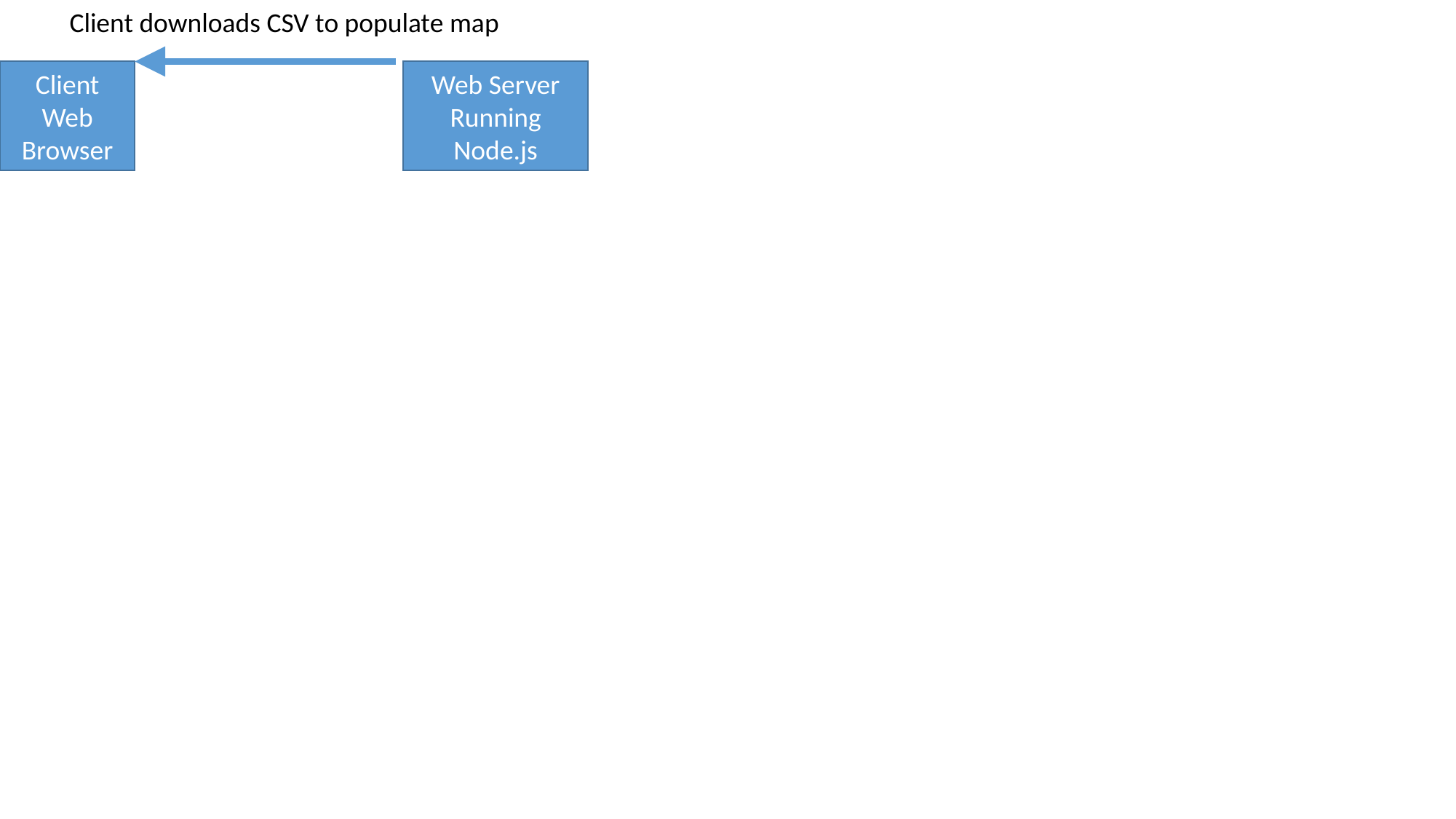

Client downloads CSV to populate map
Client Web Browser
Web Server Running Node.js